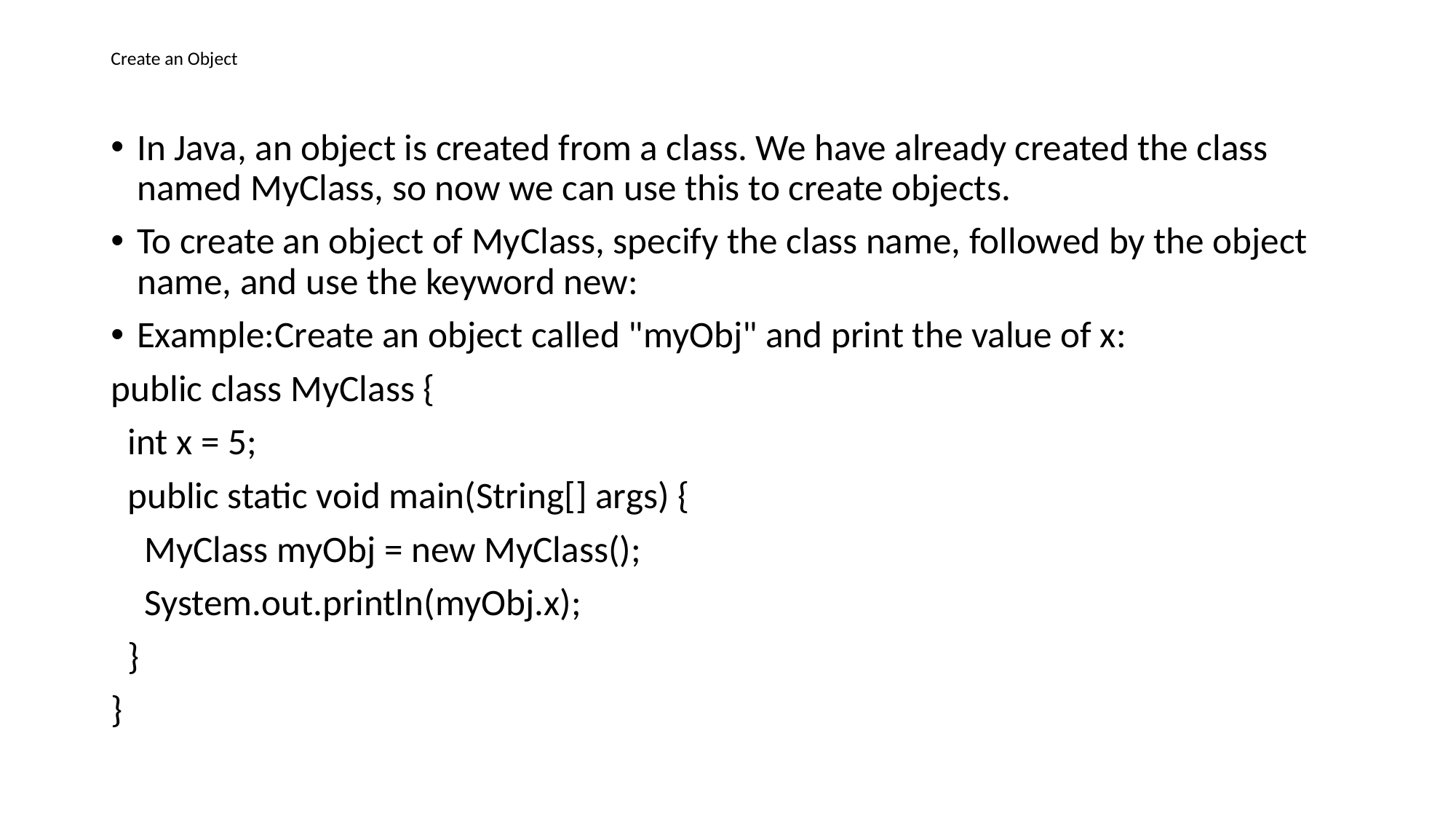

# Create an Object
In Java, an object is created from a class. We have already created the class named MyClass, so now we can use this to create objects.
To create an object of MyClass, specify the class name, followed by the object name, and use the keyword new:
Example:Create an object called "myObj" and print the value of x:
public class MyClass {
  int x = 5;
  public static void main(String[] args) {
    MyClass myObj = new MyClass();
    System.out.println(myObj.x);
  }
}